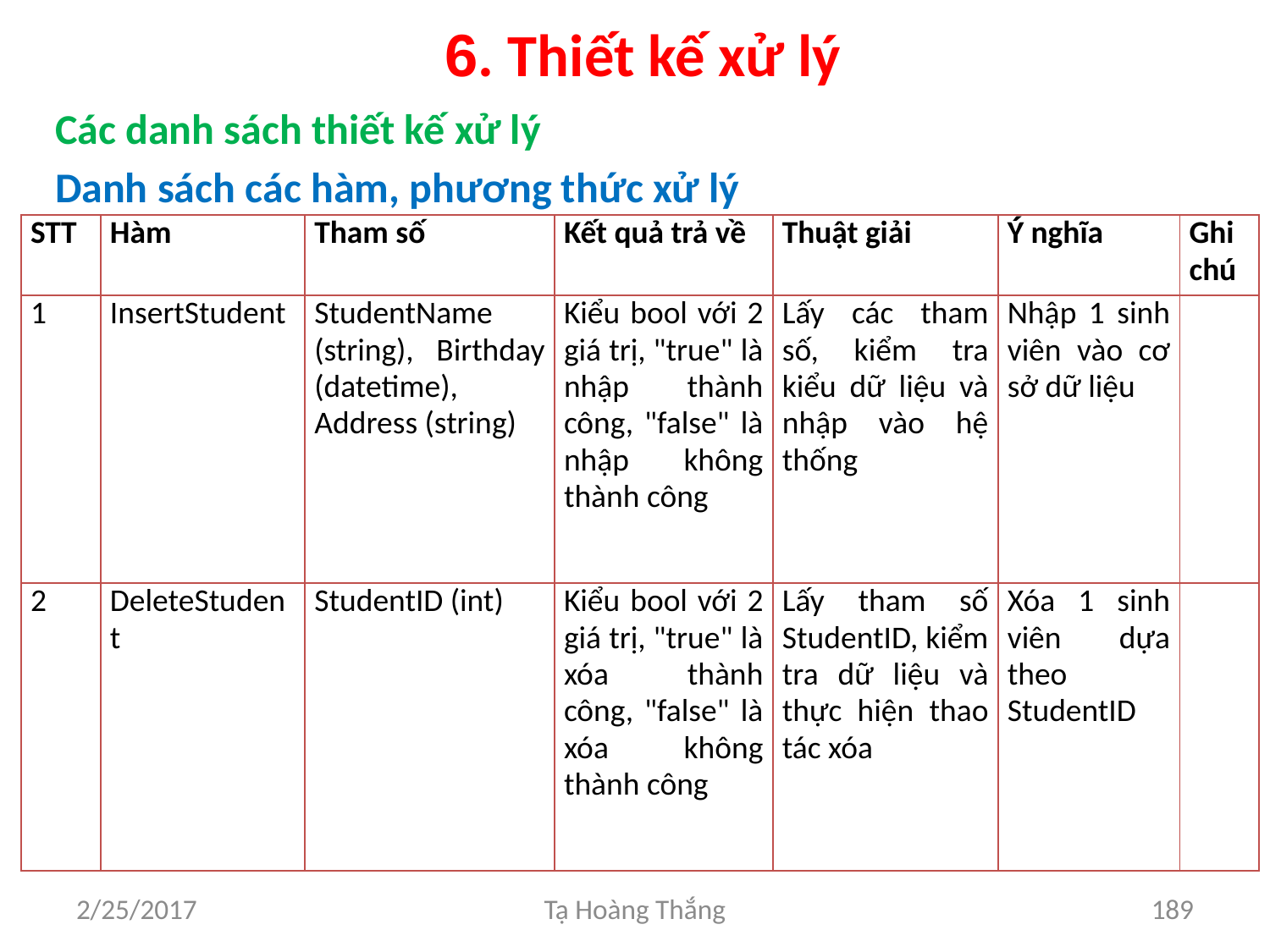

# 6. Thiết kế xử lý
Các danh sách thiết kế xử lý
Danh sách các hàm, phương thức xử lý

| STT | Hàm | Tham số | Kết quả trả về | Thuật giải | Ý nghĩa | Ghi chú |
| --- | --- | --- | --- | --- | --- | --- |
| 1 | InsertStudent | StudentName (string), Birthday (datetime), Address (string) | Kiểu bool với 2 giá trị, "true" là nhập thành công, "false" là nhập không thành công | Lấy các tham số, kiểm tra kiểu dữ liệu và nhập vào hệ thống | Nhập 1 sinh viên vào cơ sở dữ liệu |  |
| 2 | DeleteStudent | StudentID (int) | Kiểu bool với 2 giá trị, "true" là xóa thành công, "false" là xóa không thành công | Lấy tham số StudentID, kiểm tra dữ liệu và thực hiện thao tác xóa | Xóa 1 sinh viên dựa theo StudentID |  |
2/25/2017
Tạ Hoàng Thắng
189